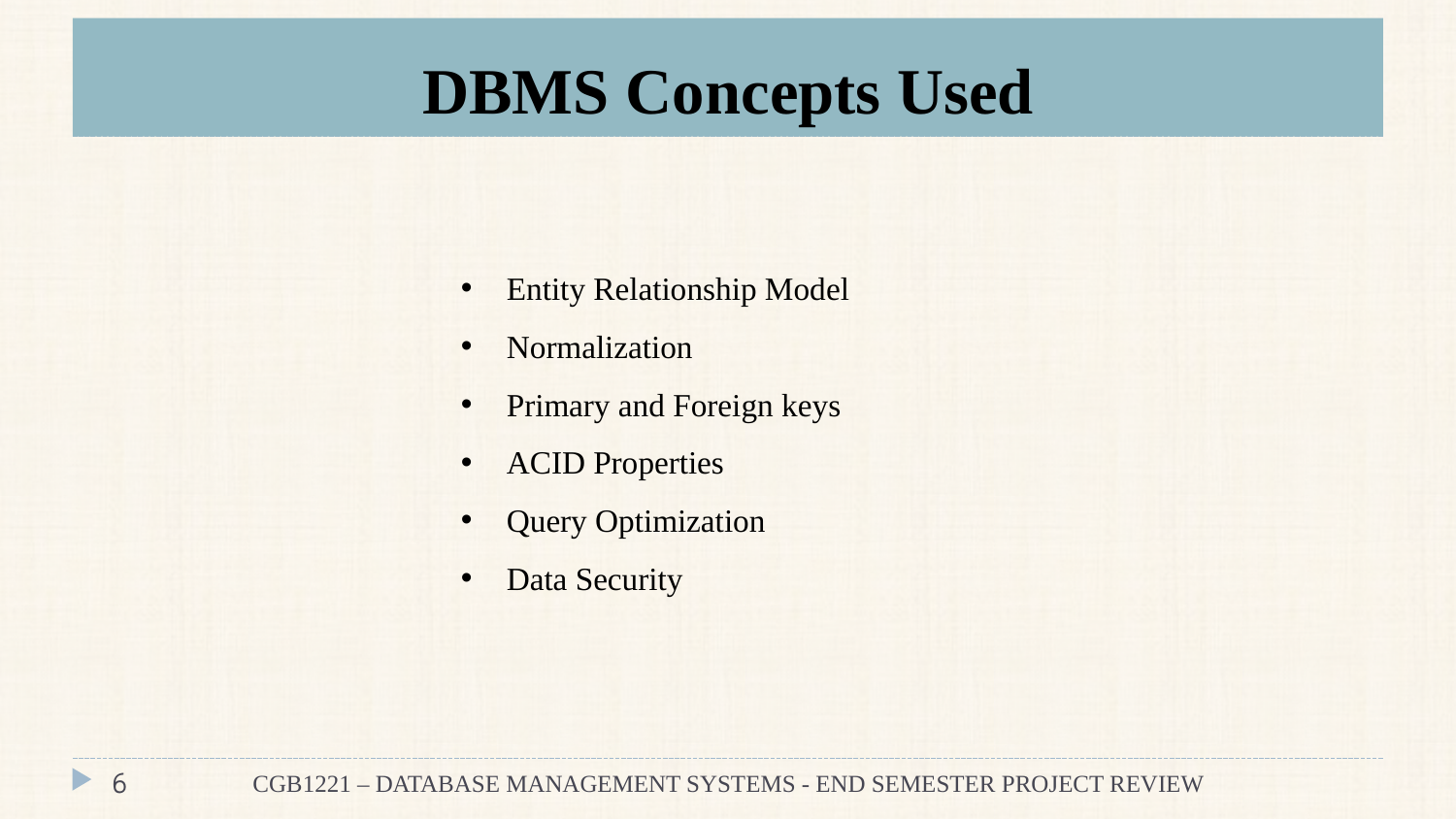

# DBMS Concepts Used
Entity Relationship Model
Normalization
Primary and Foreign keys
ACID Properties
Query Optimization
Data Security
6
CGB1221 – DATABASE MANAGEMENT SYSTEMS - END SEMESTER PROJECT REVIEW